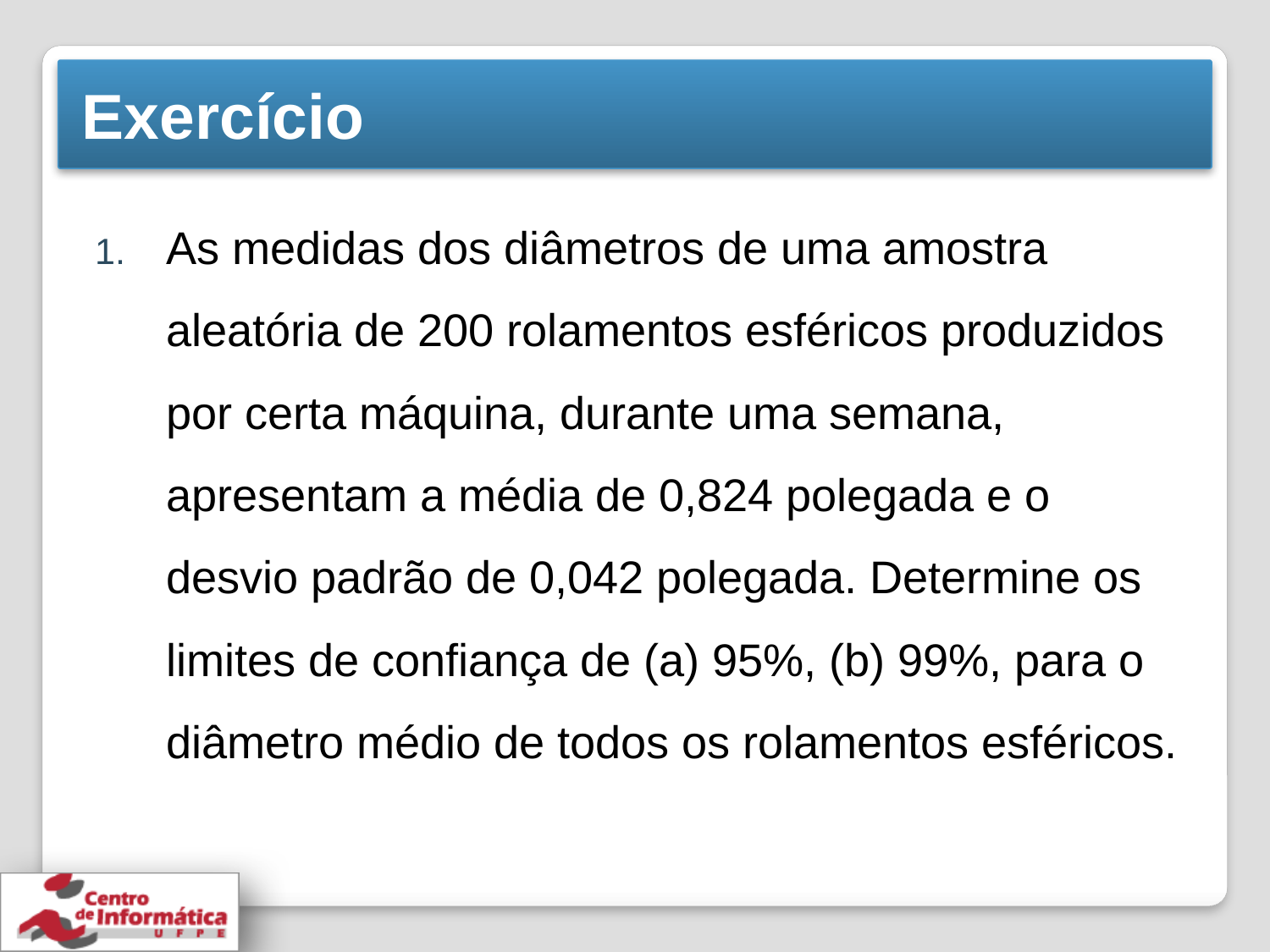

# Exercício
As medidas dos diâmetros de uma amostra aleatória de 200 rolamentos esféricos produzidos por certa máquina, durante uma semana, apresentam a média de 0,824 polegada e o desvio padrão de 0,042 polegada. Determine os limites de confiança de (a) 95%, (b) 99%, para o diâmetro médio de todos os rolamentos esféricos.